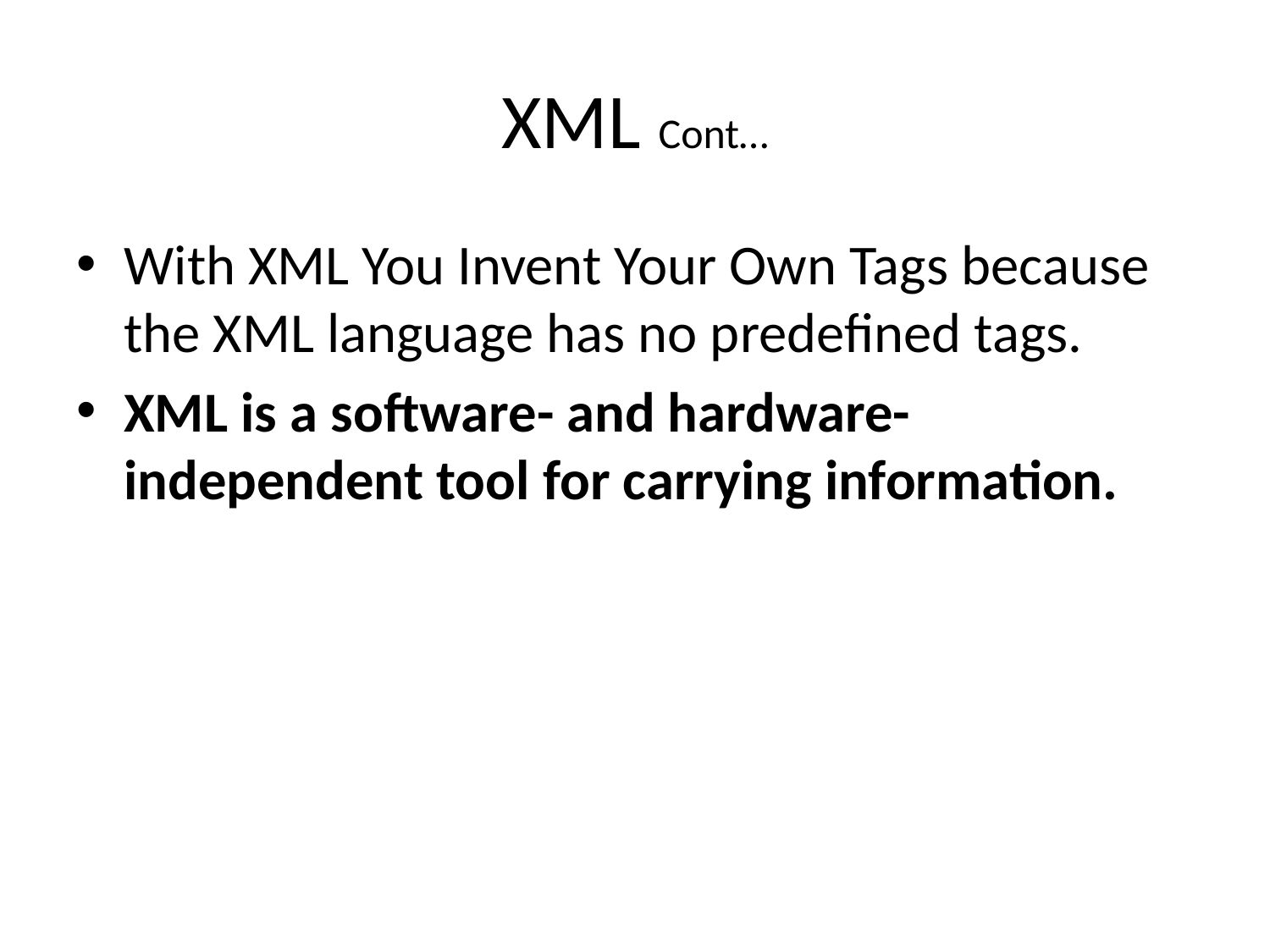

# XML Cont…
With XML You Invent Your Own Tags because the XML language has no predefined tags.
XML is a software- and hardware-independent tool for carrying information.